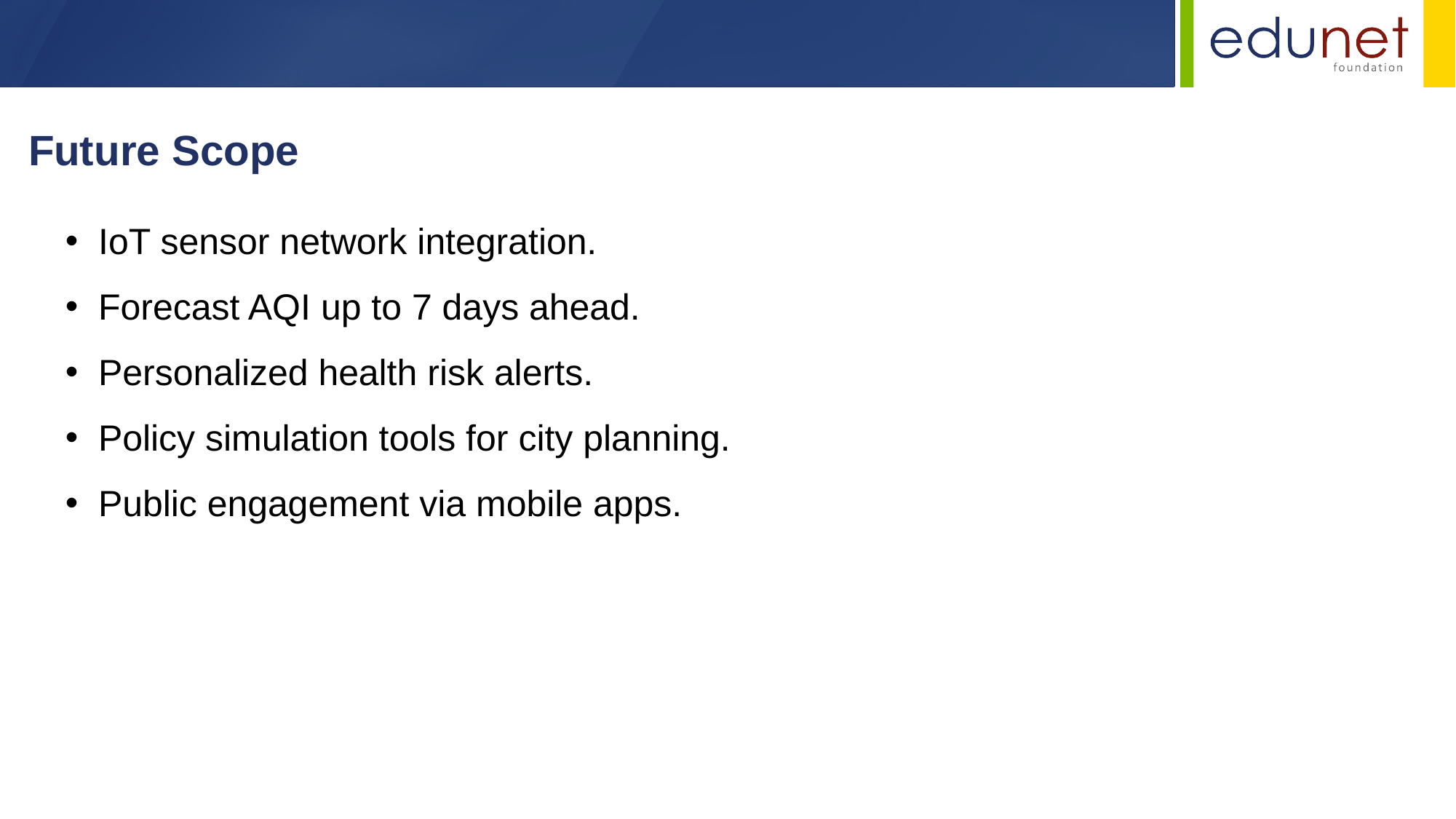

Future Scope
  IoT sensor network integration.
  Forecast AQI up to 7 days ahead.
  Personalized health risk alerts.
  Policy simulation tools for city planning.
  Public engagement via mobile apps.